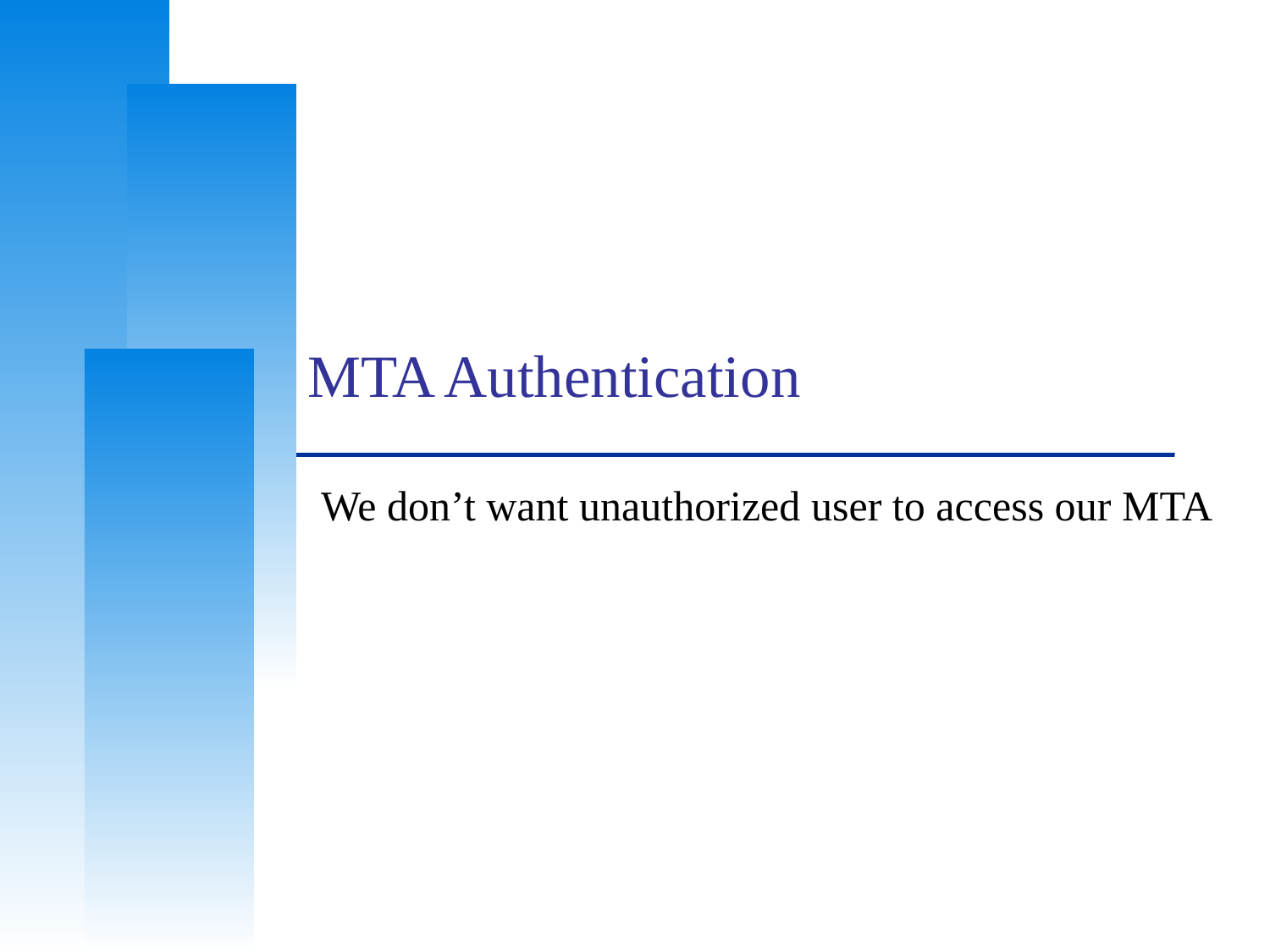

# MTA Authentication
We don’t want unauthorized user to access our MTA